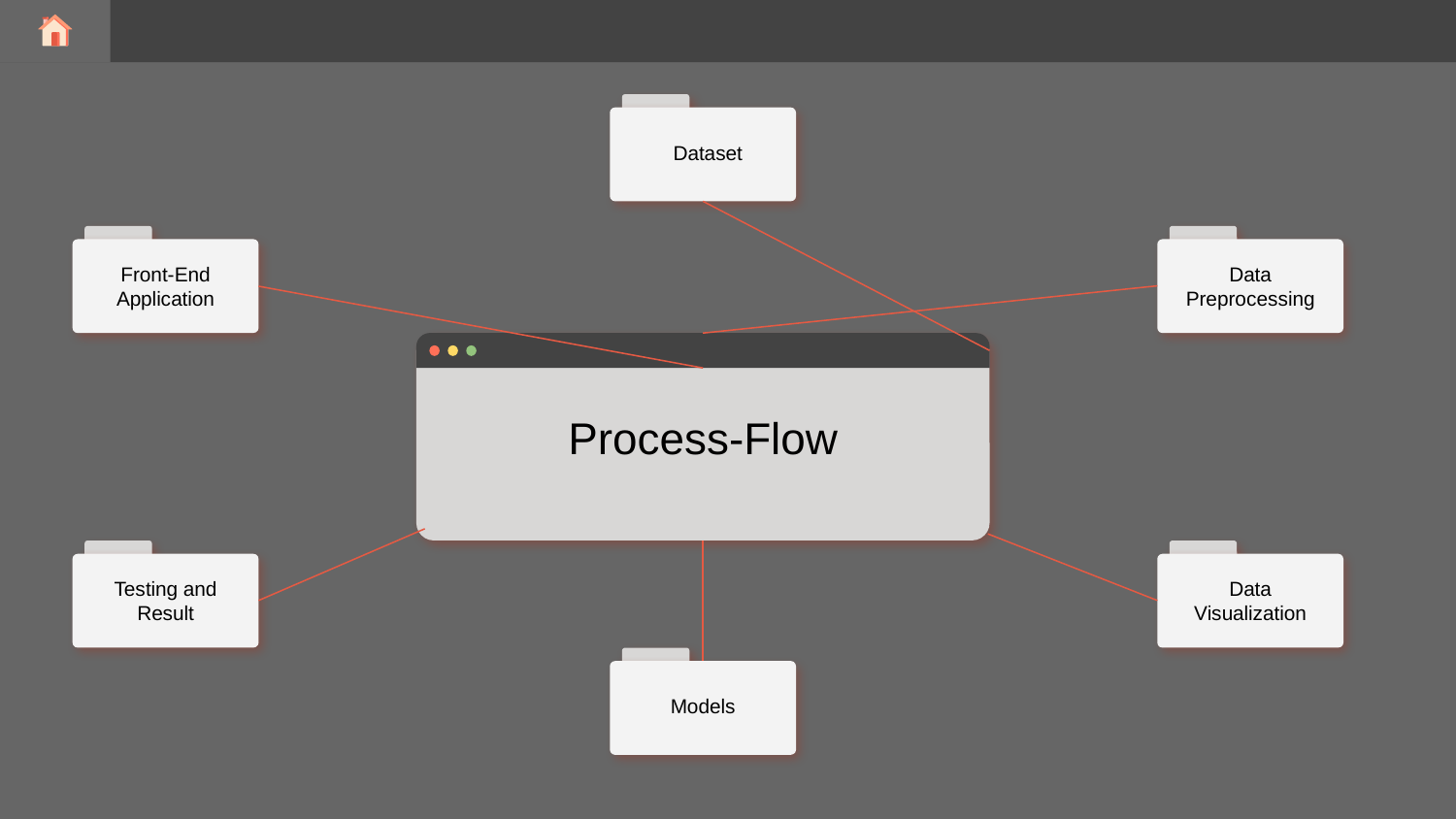

Dataset

Data Preprocessing
Front-End Application
Process-Flow

Testing and Result
Data Visualization

Models